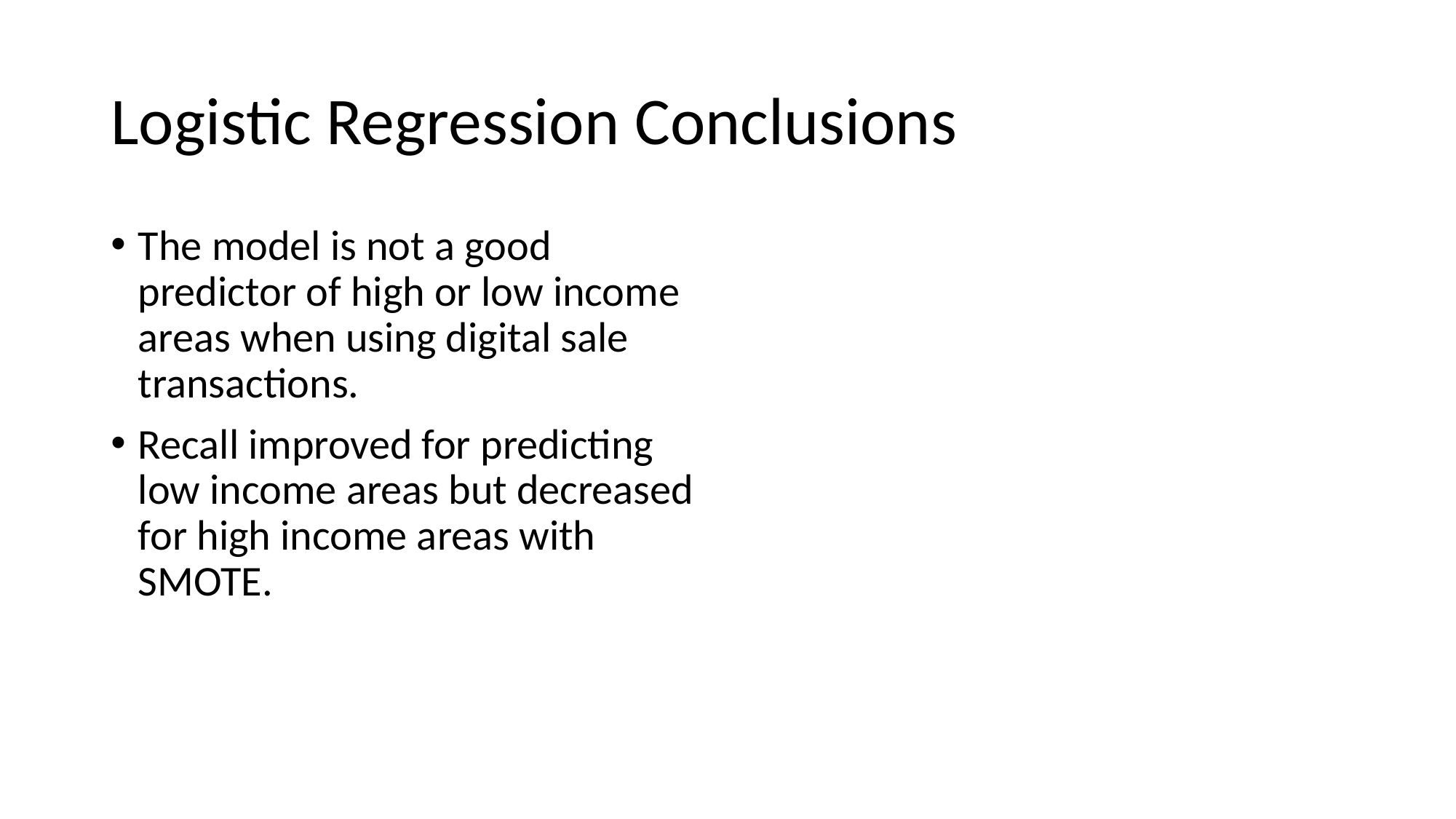

# Logistic Regression Conclusions
The model is not a good predictor of high or low income areas when using digital sale transactions.
Recall improved for predicting low income areas but decreased for high income areas with SMOTE.